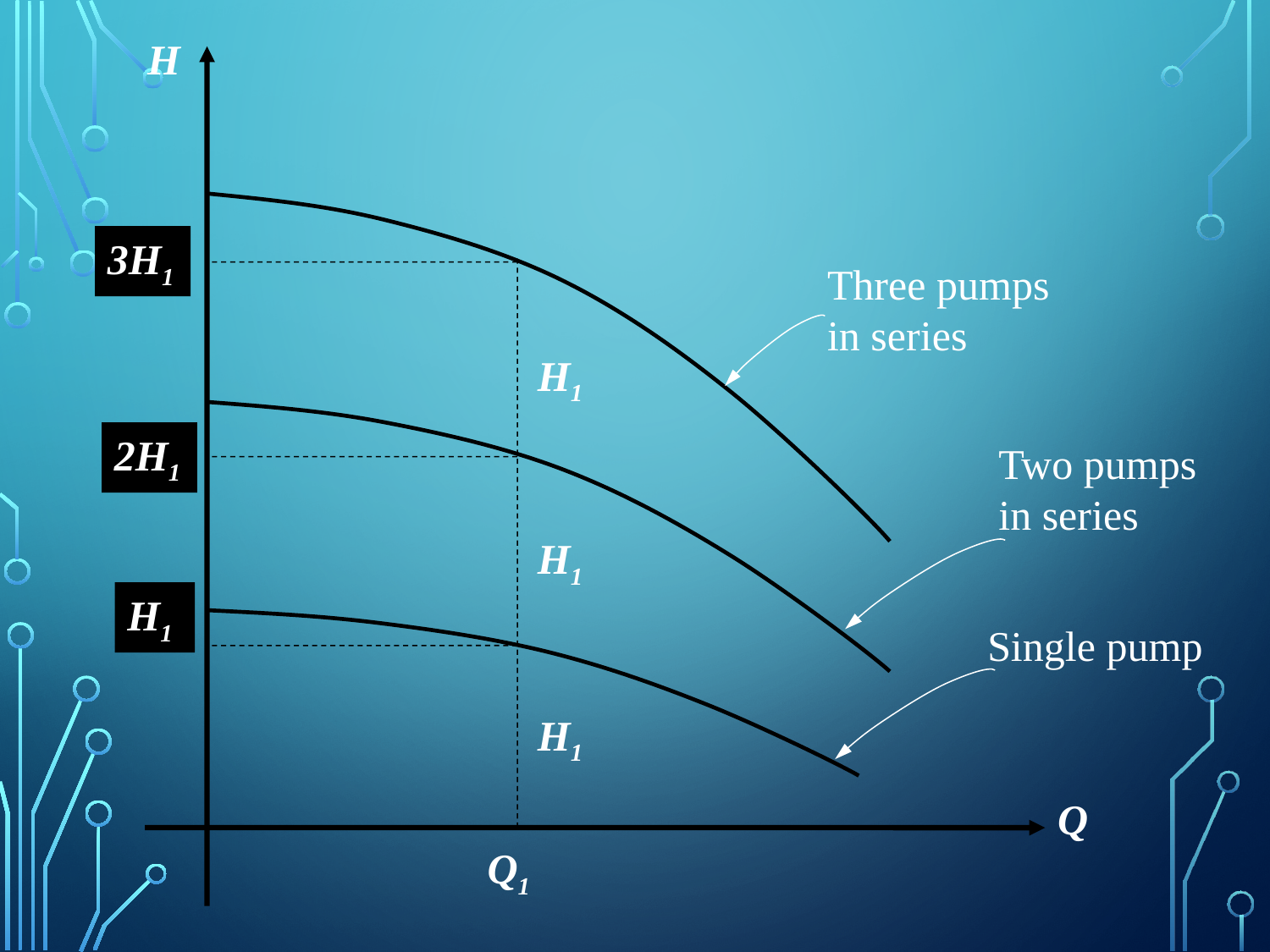

H

3H1
Three pumps in series

H1

2H1
Two pumps in series

H1

H1

Single pump

H1
Q

Q1